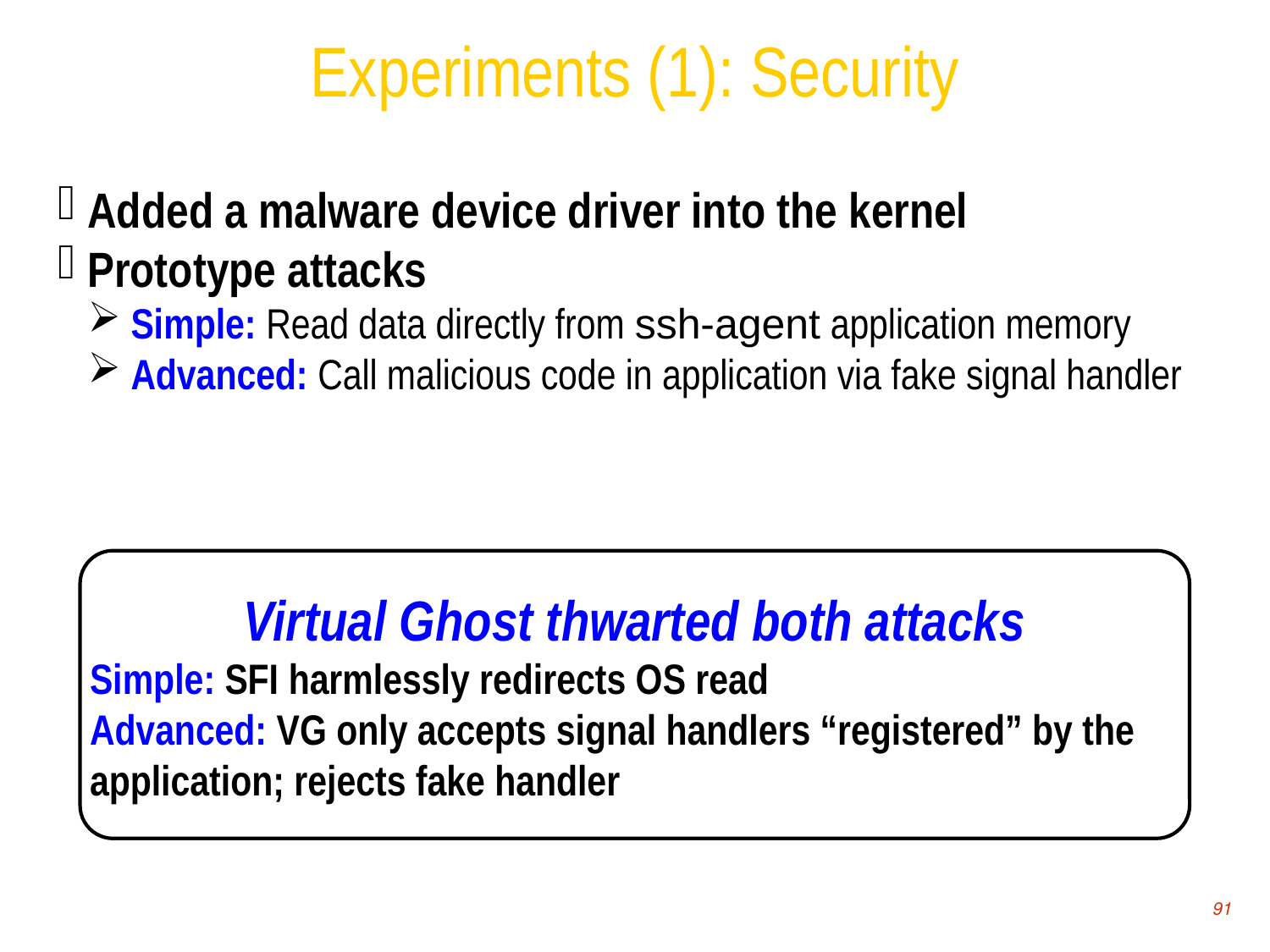

Experiments (1): Security
Added a malware device driver into the kernel
Prototype attacks
 Simple: Read data directly from ssh-agent application memory
 Advanced: Call malicious code in application via fake signal handler
Virtual Ghost thwarted both attacks
Simple: SFI harmlessly redirects OS read
Advanced: VG only accepts signal handlers “registered” by the application; rejects fake handler
91